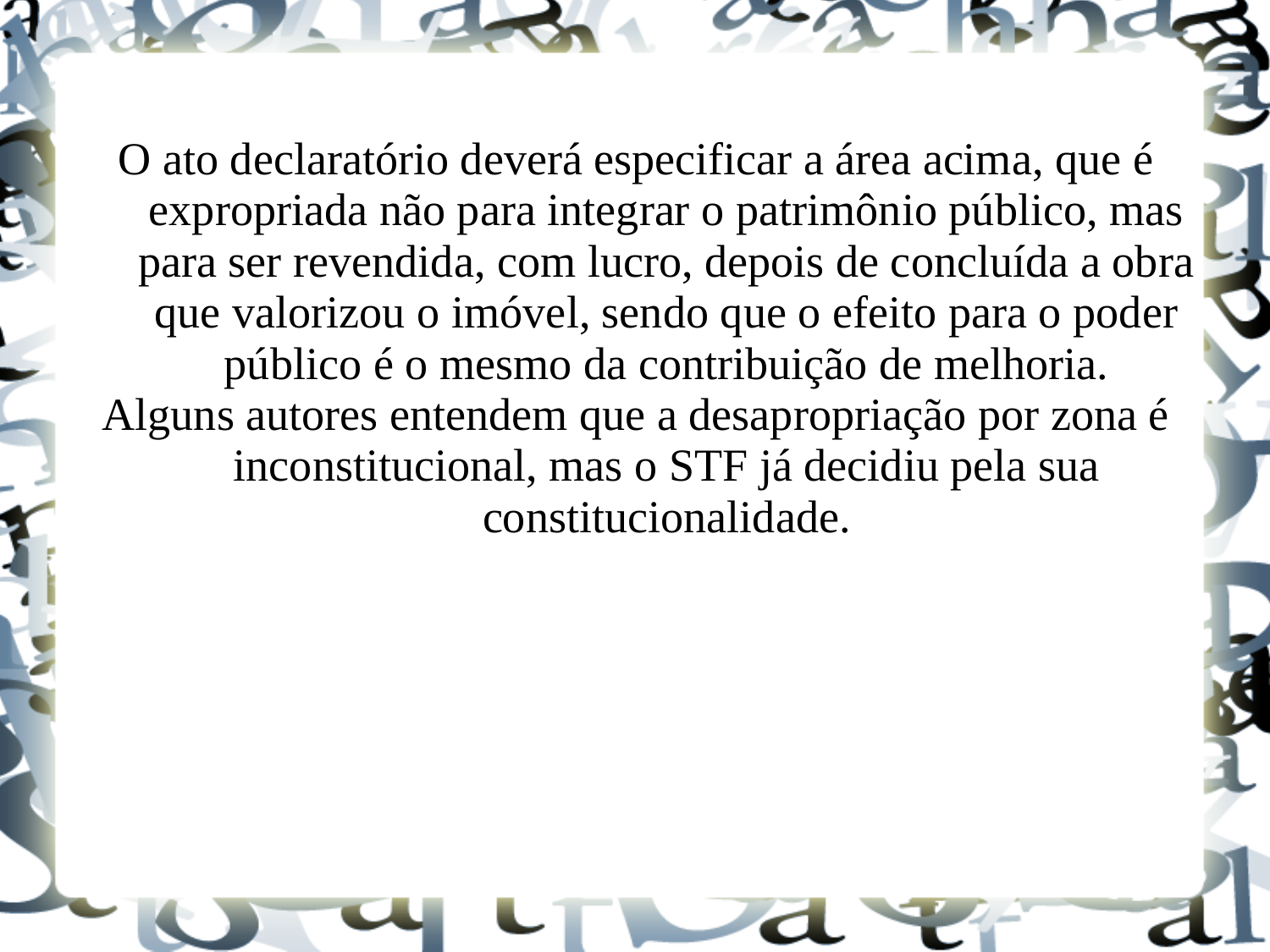

O ato declaratório deverá especificar a área acima, que é expropriada não para integrar o patrimônio público, mas para ser revendida, com lucro, depois de concluída a obra que valorizou o imóvel, sendo que o efeito para o poder público é o mesmo da contribuição de melhoria.
Alguns autores entendem que a desapropriação por zona é inconstitucional, mas o STF já decidiu pela sua constitucionalidade.